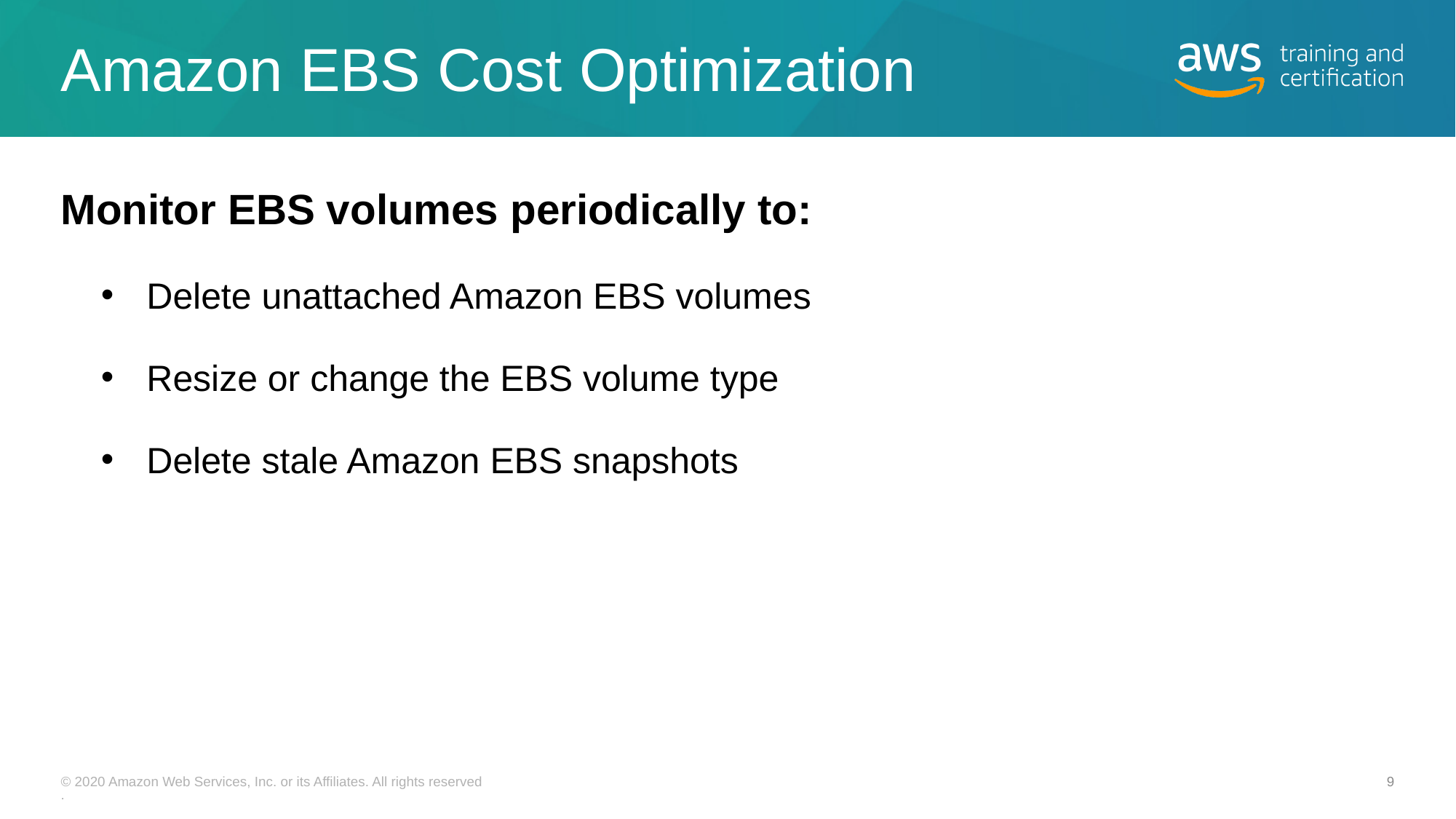

# Amazon EBS Cost Optimization
Monitor EBS volumes periodically to:
Delete unattached Amazon EBS volumes
Resize or change the EBS volume type
Delete stale Amazon EBS snapshots
© 2020 Amazon Web Services, Inc. or its Affiliates. All rights reserved.
9